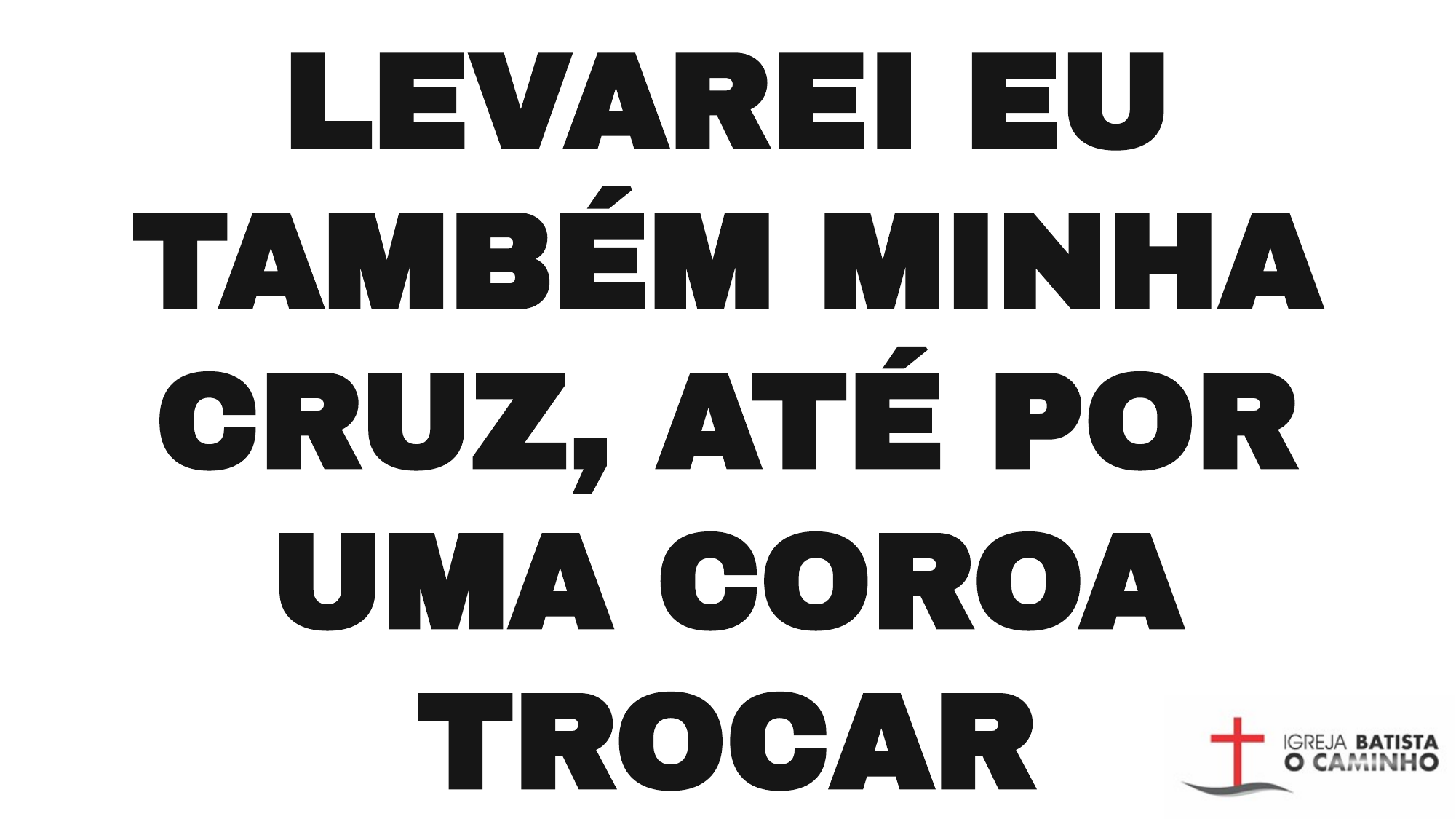

# LEVAREI EU TAMBÉM MINHA CRUZ, ATÉ POR UMA COROA TROCAR